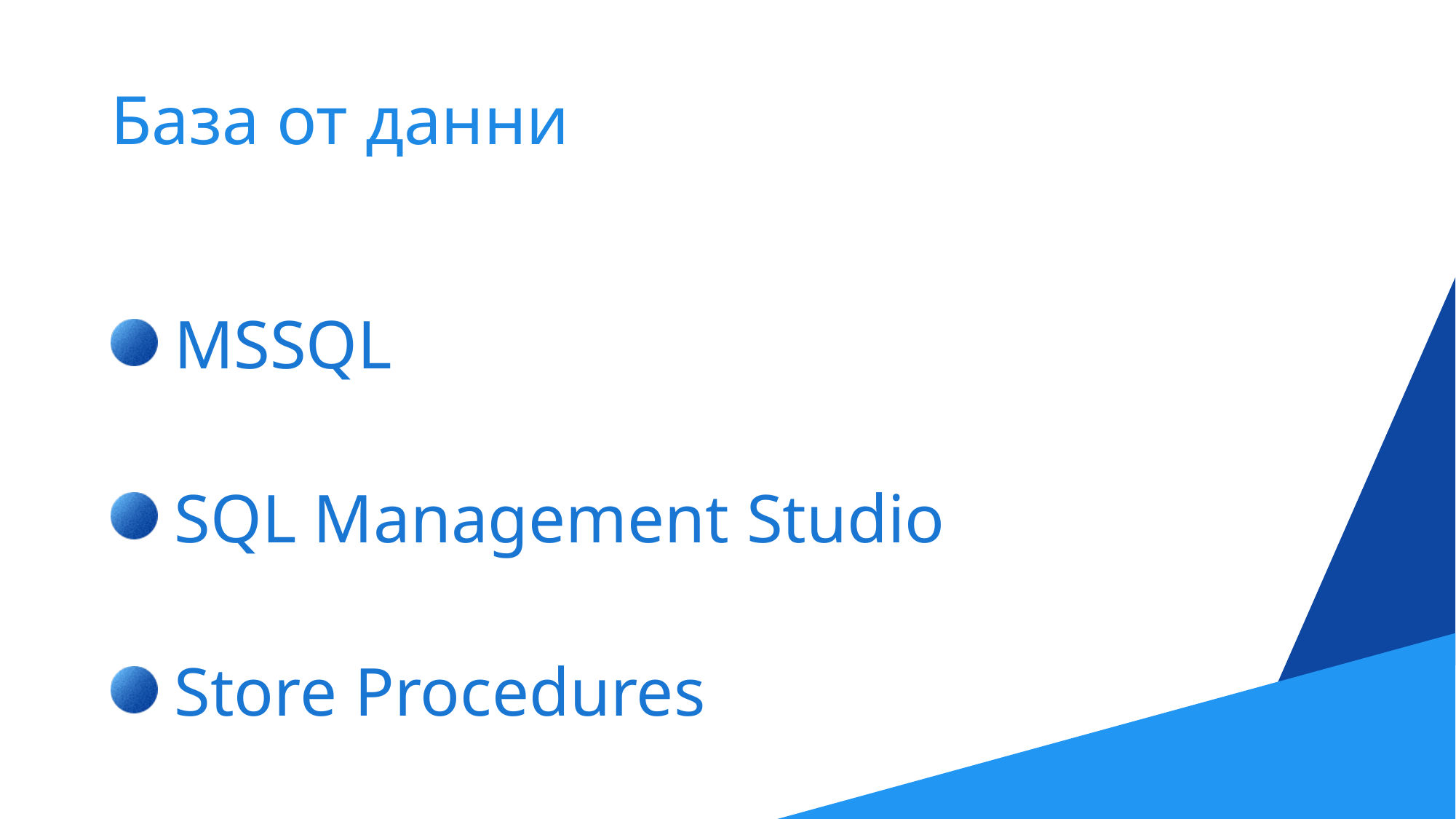

# База от данни
 MSSQL
 SQL Management Studio
 Store Procedures